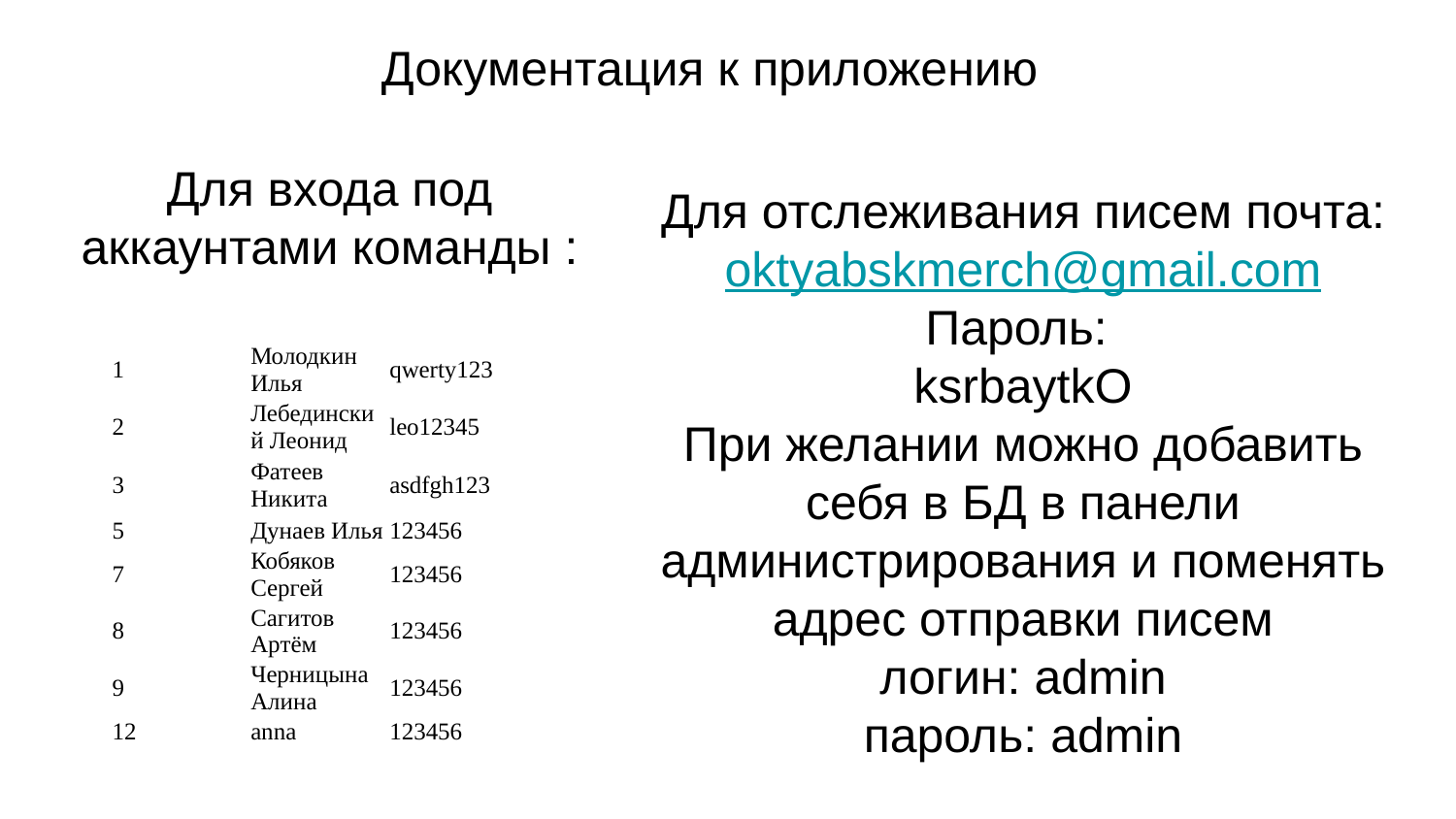

Документация к приложению
# Для входа под аккаунтами команды :
Для отслеживания писем почта: oktyabskmerch@gmail.com
Пароль:
ksrbaytkO
При желании можно добавить себя в БД в панели администрирования и поменять адрес отправки писем
 логин: admin
пароль: admin
| 1 | Молодкин Илья | qwerty123 |
| --- | --- | --- |
| 2 | Лебединский Леонид | leo12345 |
| 3 | Фатеев Никита | asdfgh123 |
| 5 | Дунаев Илья | 123456 |
| 7 | Кобяков Сергей | 123456 |
| 8 | Сагитов Артём | 123456 |
| 9 | Черницына Алина | 123456 |
| 12 | anna | 123456 |